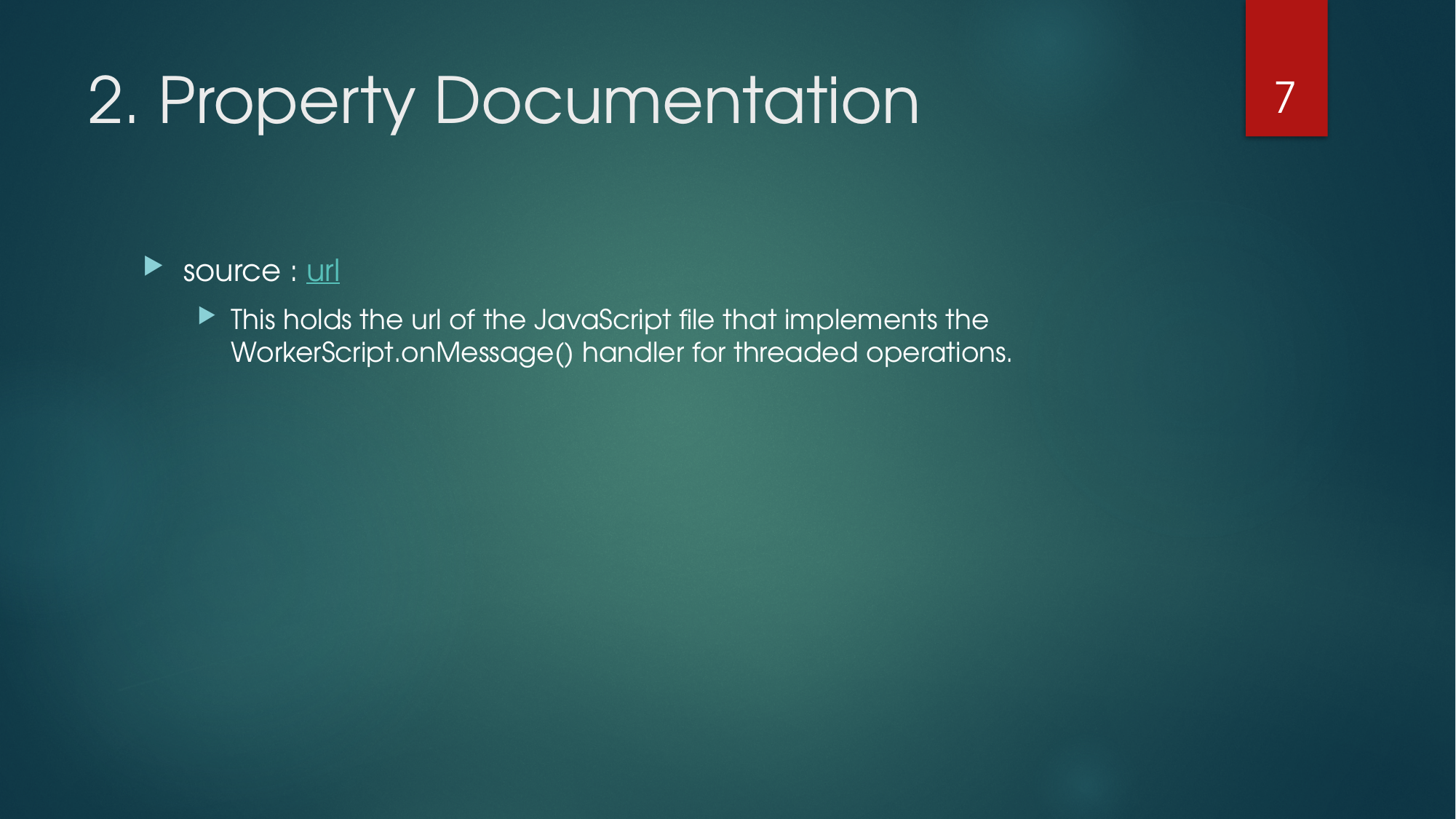

7
# 2. Property Documentation
source : url
This holds the url of the JavaScript file that implements the WorkerScript.onMessage() handler for threaded operations.